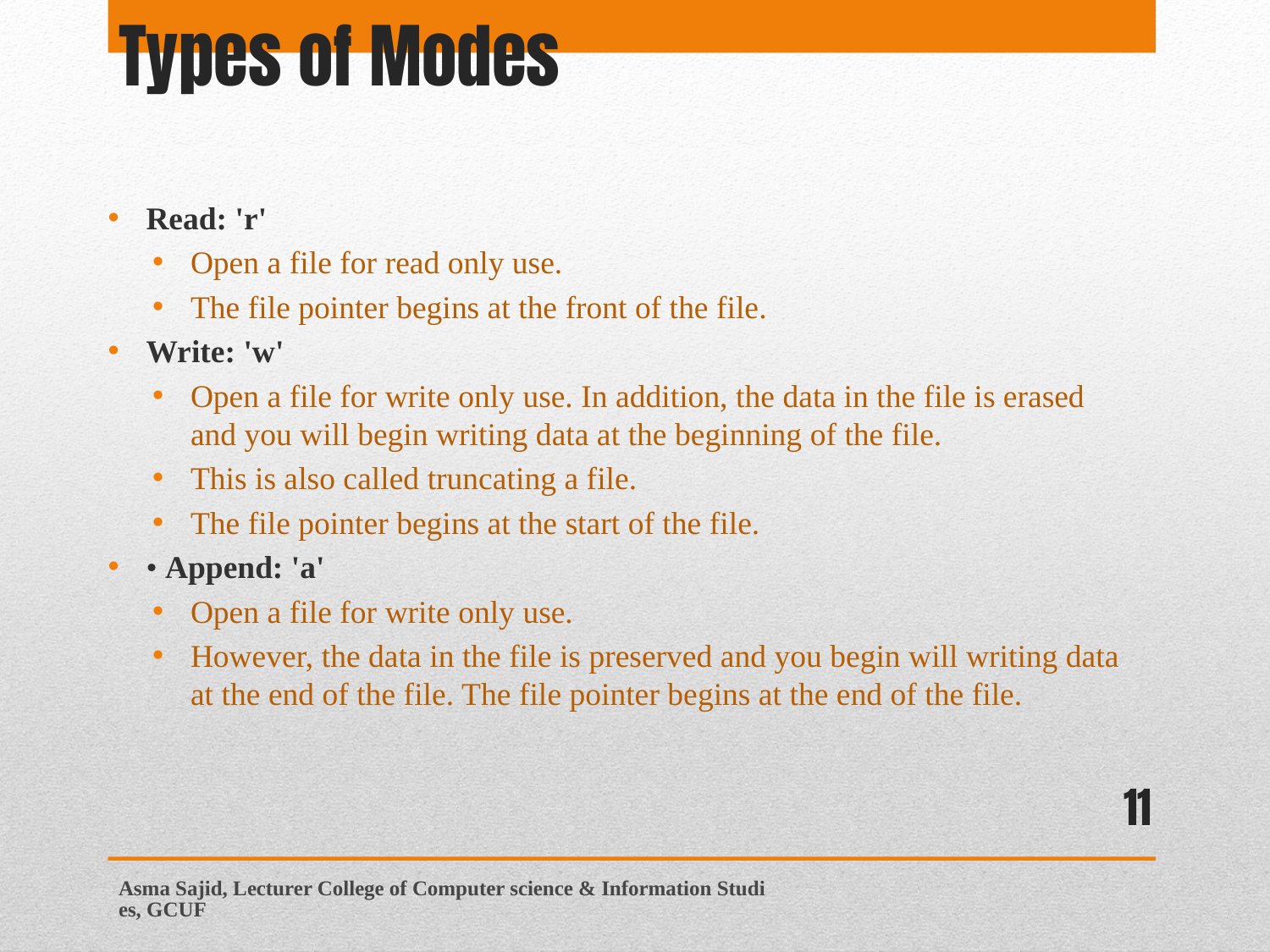

# Types of Modes

Read: 'r'
Open a file for read only use.
The file pointer begins at the front of the file.
Write: 'w'
Open a file for write only use. In addition, the data in the file is erased and you will begin writing data at the beginning of the file.
This is also called truncating a file.
The file pointer begins at the start of the file.
• Append: 'a'
Open a file for write only use.
However, the data in the file is preserved and you begin will writing data at the end of the file. The file pointer begins at the end of the file.

11
Asma Sajid, Lecturer College of Computer science & Information Studies, GCUF